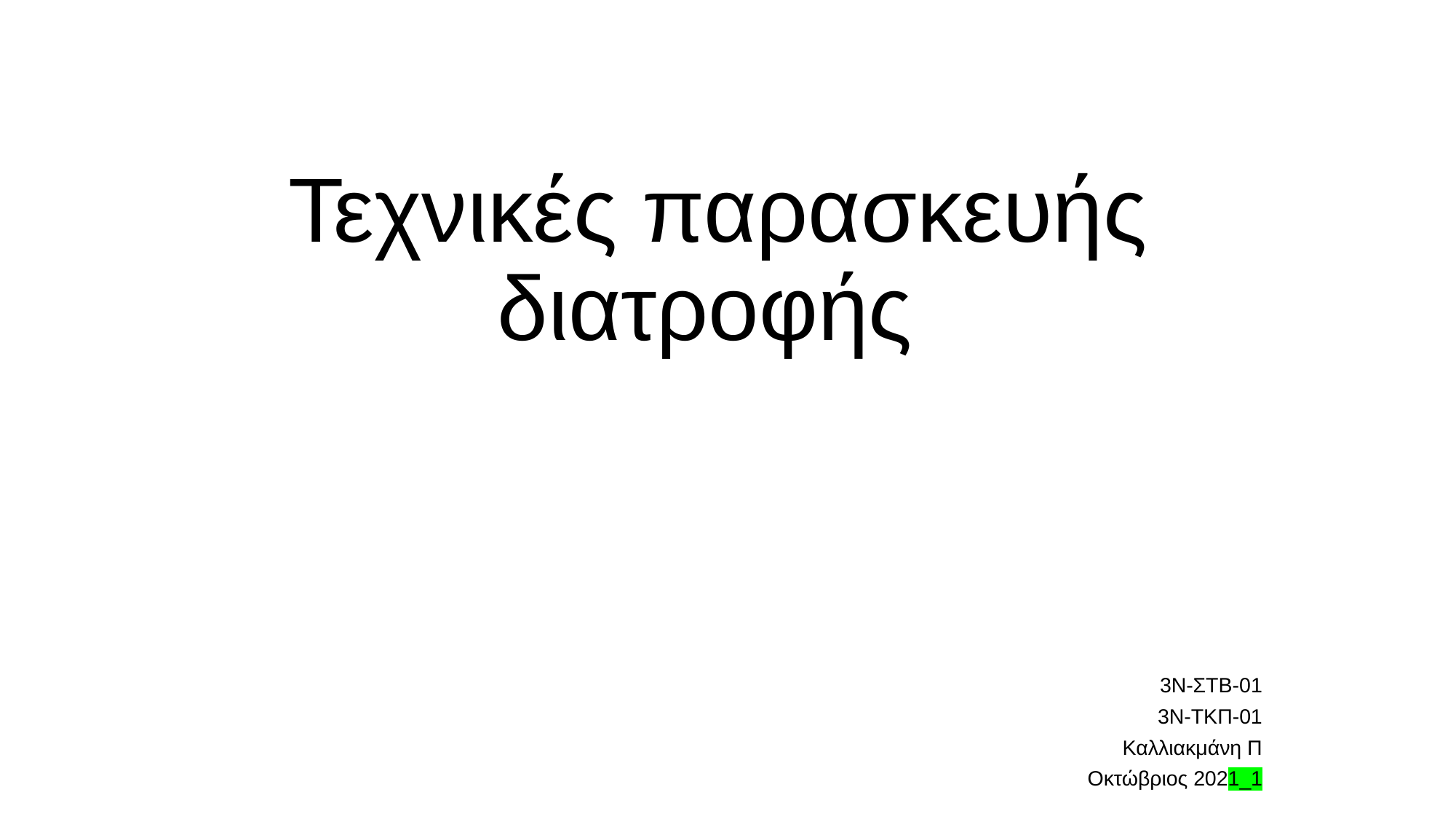

# Τεχνικές παρασκευής διατροφής
3Ν-ΣΤΒ-01
3Ν-ΤΚΠ-01
Καλλιακμάνη Π
Οκτώβριος 2021_1